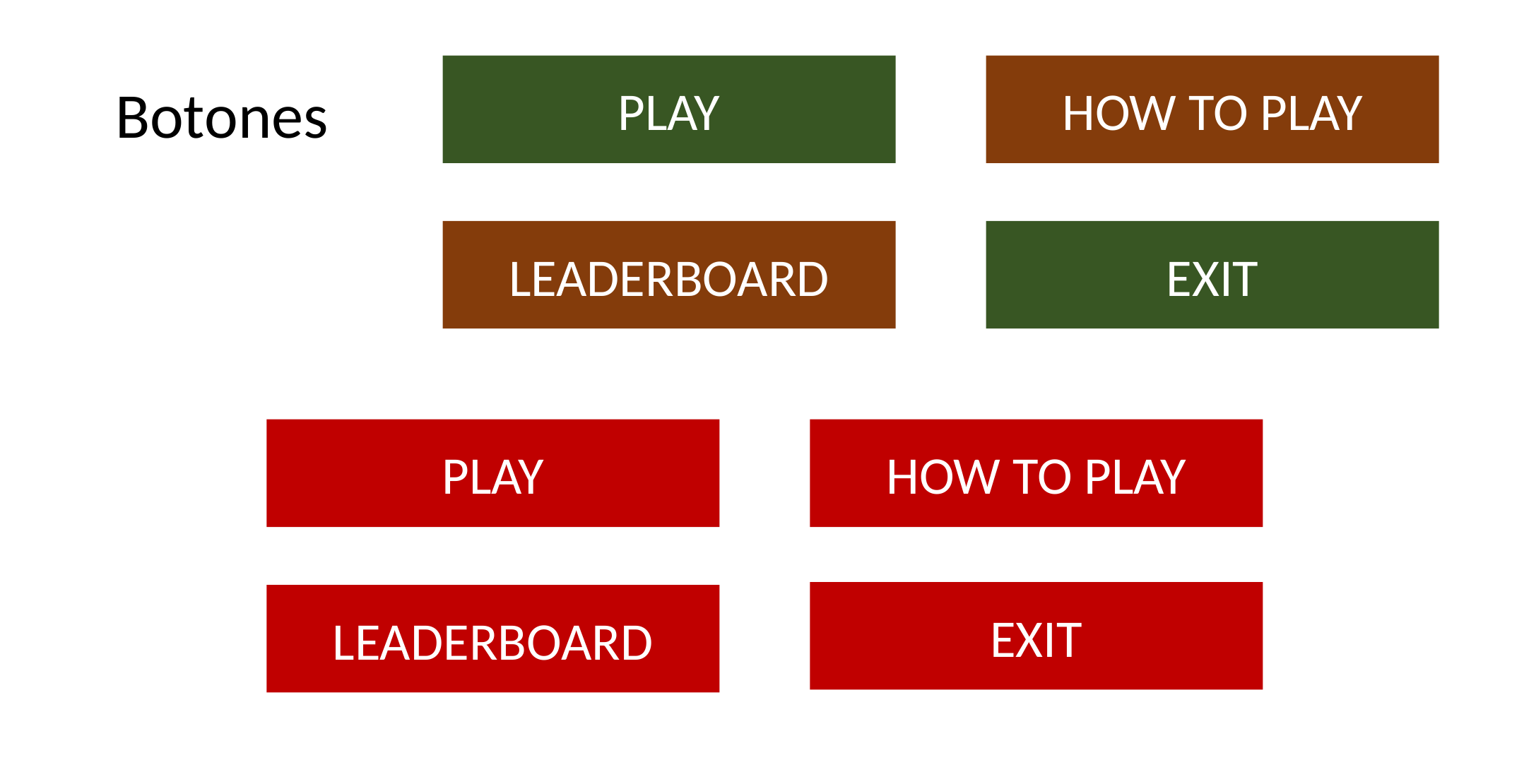

# Botones
PLAY
HOW TO PLAY
LEADERBOARD
EXIT
PLAY
HOW TO PLAY
EXIT
LEADERBOARD